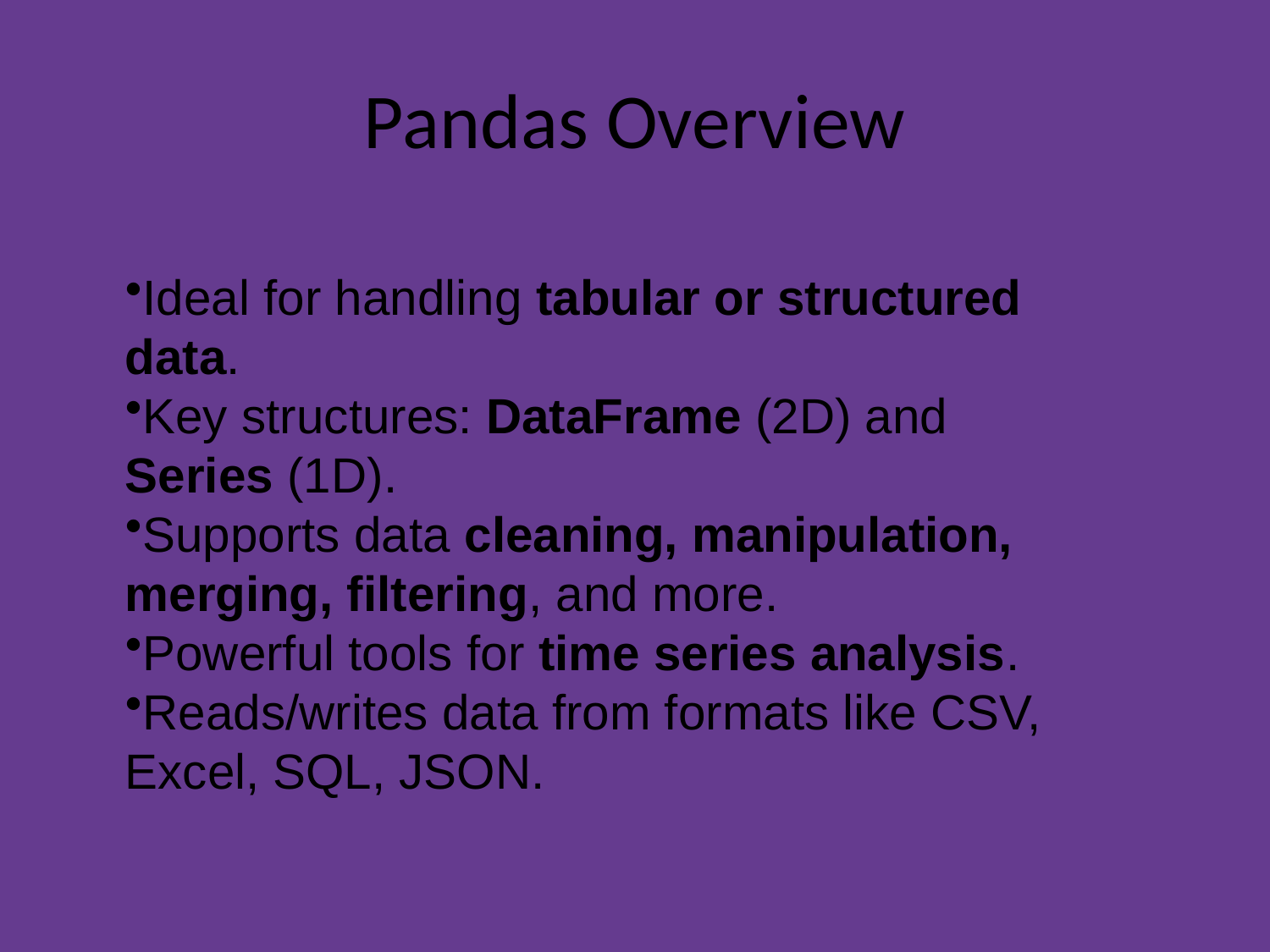

# Pandas Overview
Ideal for handling tabular or structured data.
Key structures: DataFrame (2D) and Series (1D).
Supports data cleaning, manipulation, merging, filtering, and more.
Powerful tools for time series analysis.
Reads/writes data from formats like CSV, Excel, SQL, JSON.